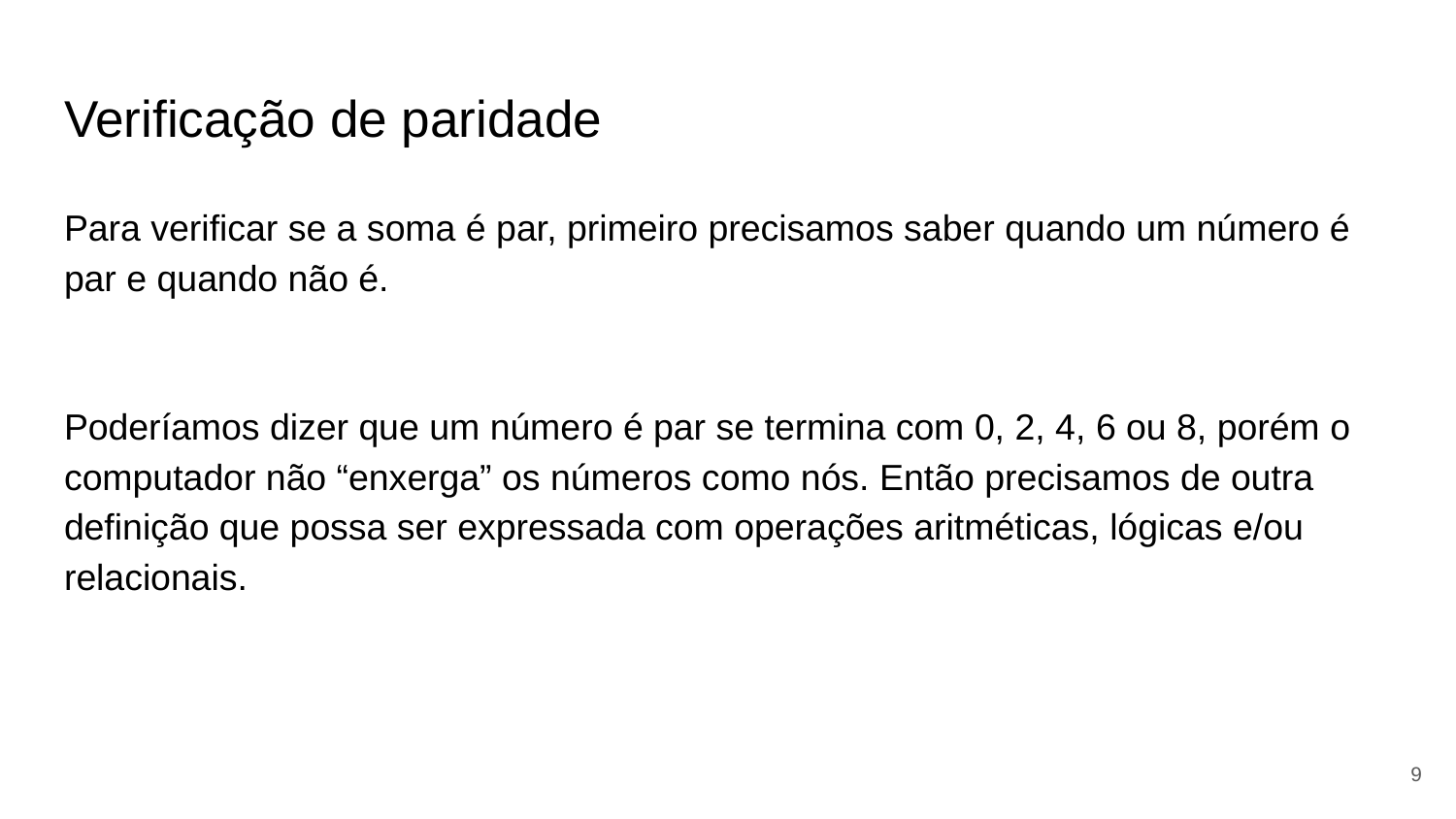

# Verificação de paridade
Para verificar se a soma é par, primeiro precisamos saber quando um número é par e quando não é.

Poderíamos dizer que um número é par se termina com 0, 2, 4, 6 ou 8, porém o computador não “enxerga” os números como nós. Então precisamos de outra definição que possa ser expressada com operações aritméticas, lógicas e/ou relacionais.

9